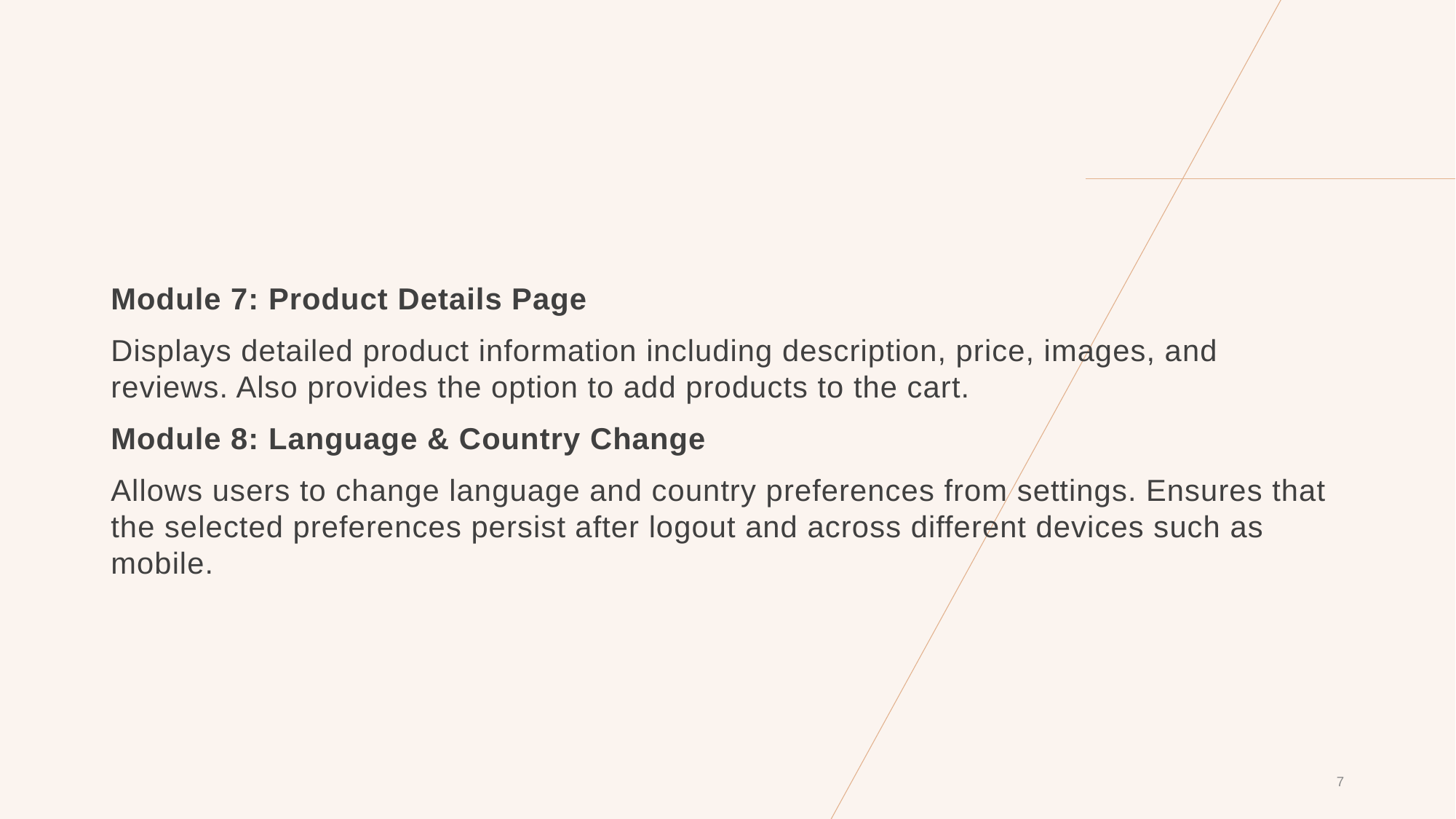

Module 7: Product Details Page
Displays detailed product information including description, price, images, and reviews. Also provides the option to add products to the cart.
Module 8: Language & Country Change
Allows users to change language and country preferences from settings. Ensures that the selected preferences persist after logout and across different devices such as mobile.

7